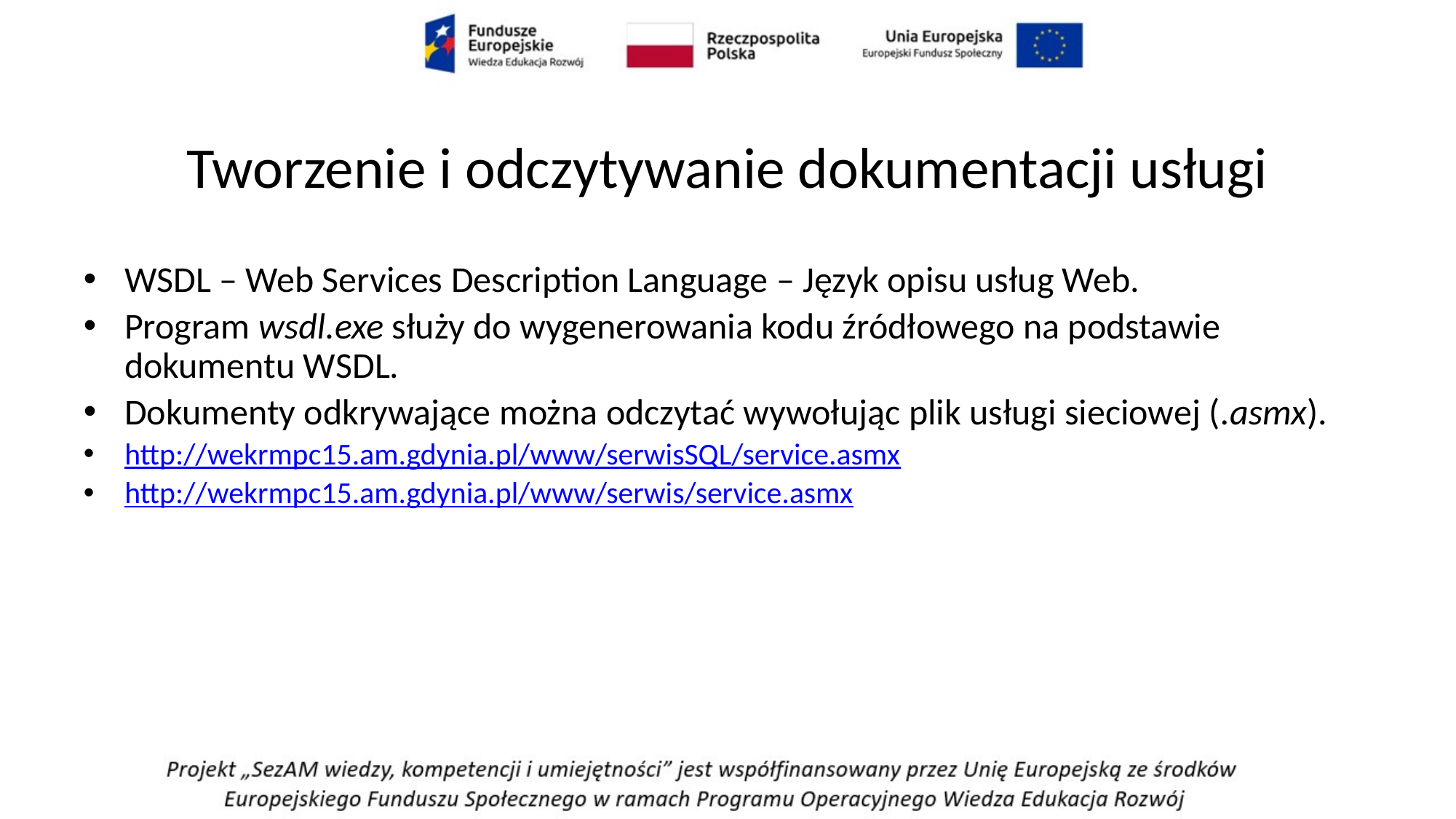

# Tworzenie i odczytywanie dokumentacji usługi
WSDL – Web Services Description Language – Język opisu usług Web.
Program wsdl.exe służy do wygenerowania kodu źródłowego na podstawie dokumentu WSDL.
Dokumenty odkrywające można odczytać wywołując plik usługi sieciowej (.asmx).
http://wekrmpc15.am.gdynia.pl/www/serwisSQL/service.asmx
http://wekrmpc15.am.gdynia.pl/www/serwis/service.asmx